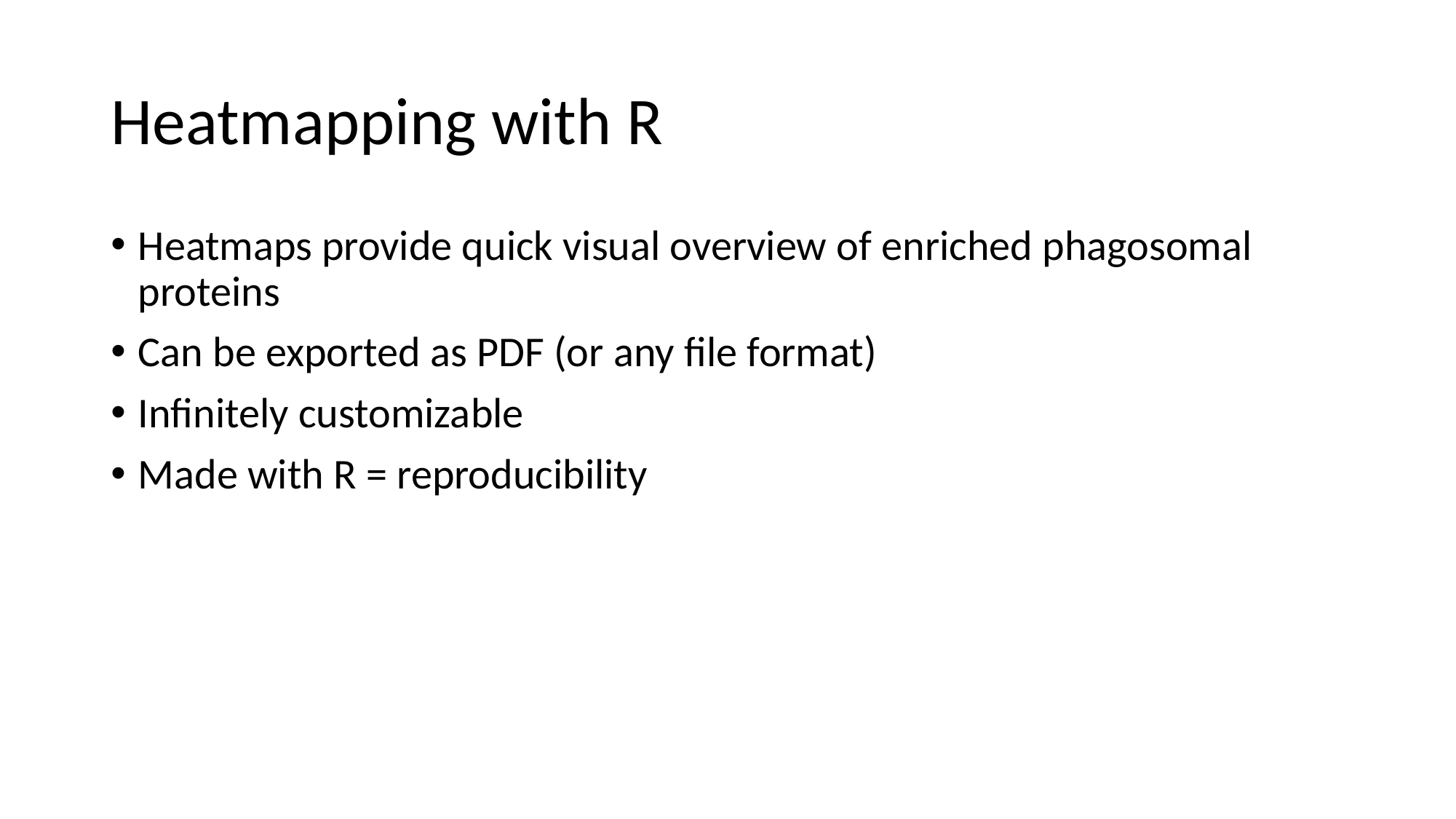

# Heatmapping with R
Heatmaps provide quick visual overview of enriched phagosomal proteins
Can be exported as PDF (or any file format)
Infinitely customizable
Made with R = reproducibility